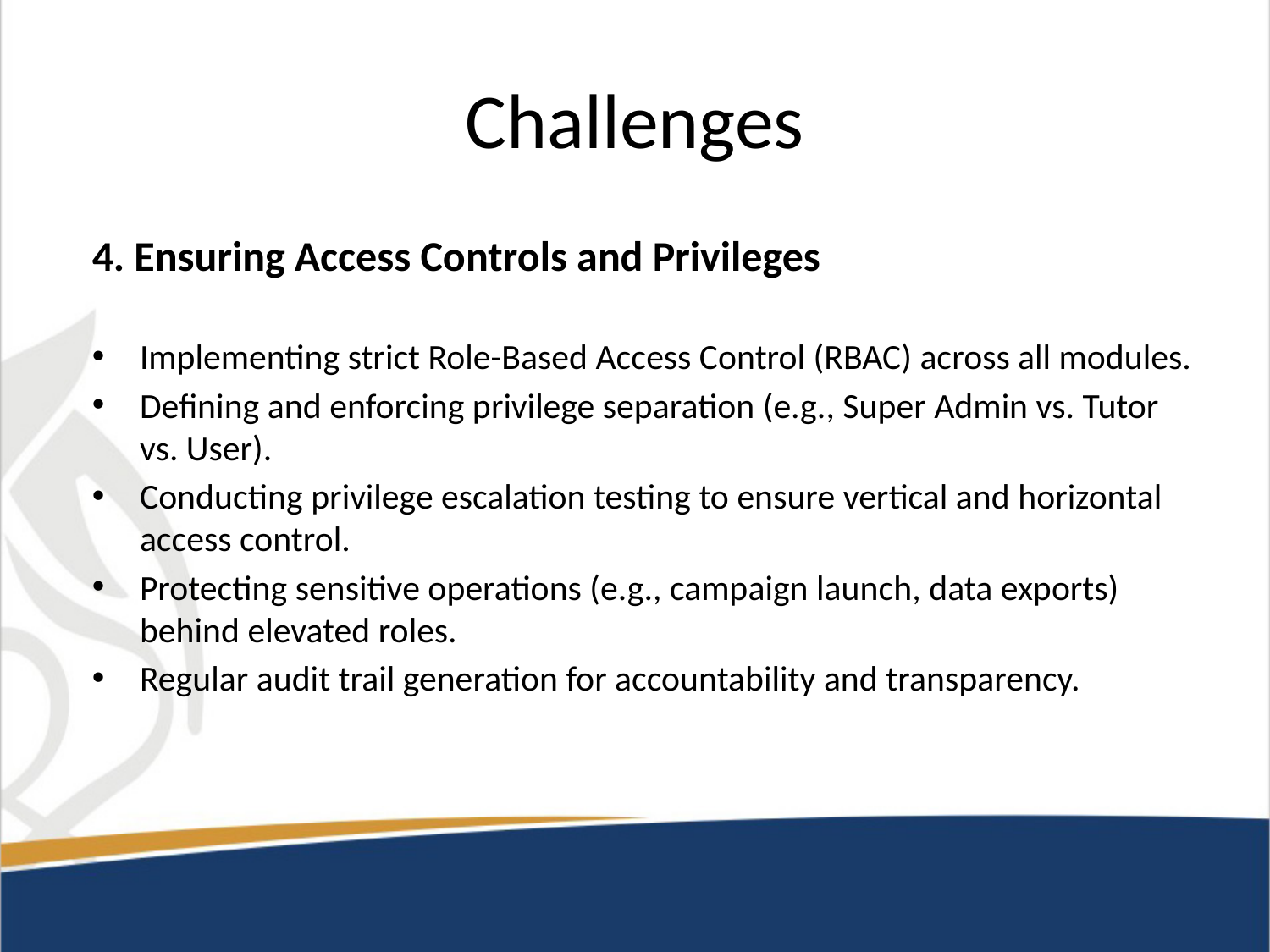

# Challenges
4. Ensuring Access Controls and Privileges

Implementing strict Role-Based Access Control (RBAC) across all modules.
Defining and enforcing privilege separation (e.g., Super Admin vs. Tutor vs. User).
Conducting privilege escalation testing to ensure vertical and horizontal access control.
Protecting sensitive operations (e.g., campaign launch, data exports) behind elevated roles.
Regular audit trail generation for accountability and transparency.